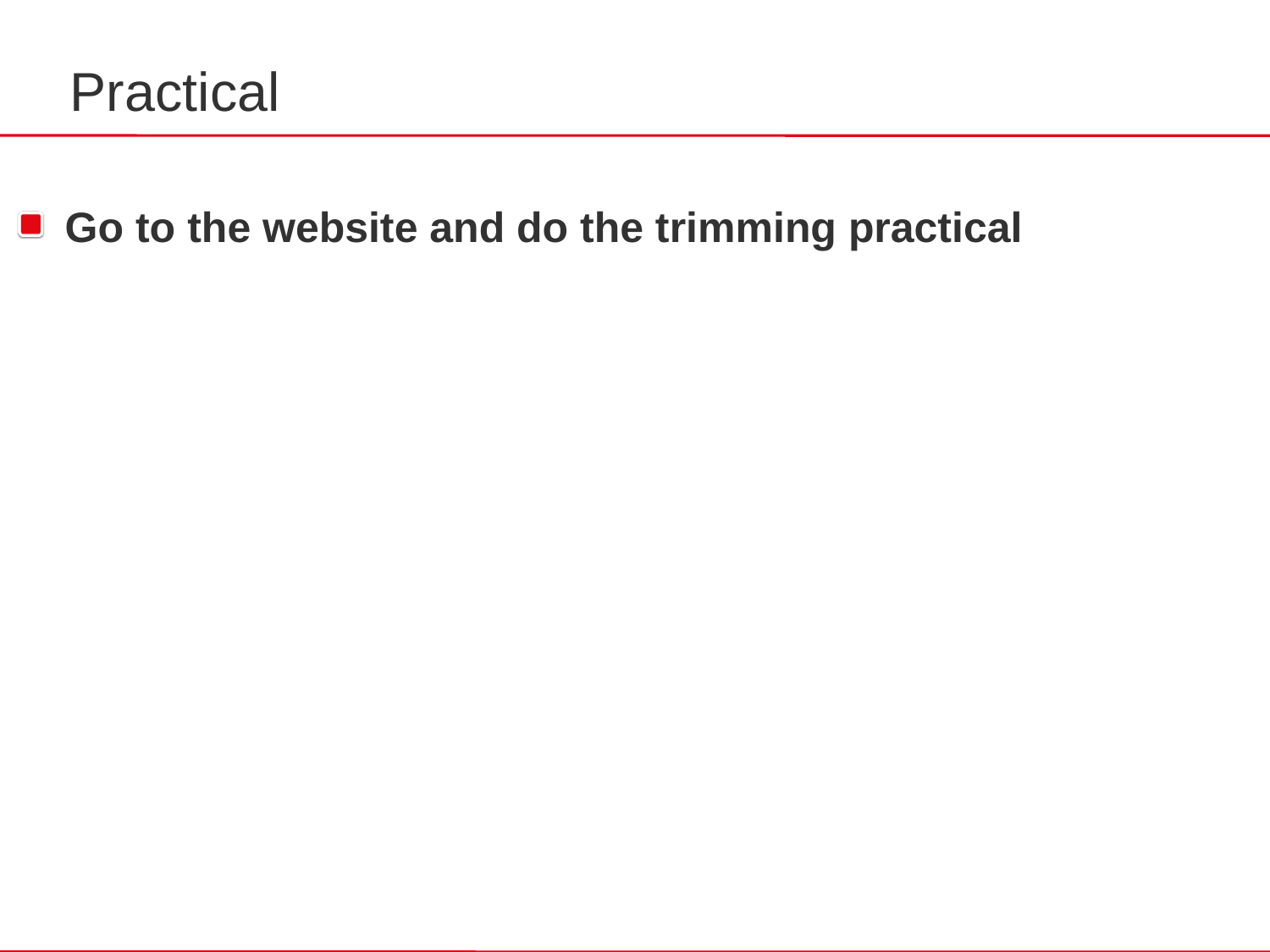

Practical
Go to the website and do the trimming practical